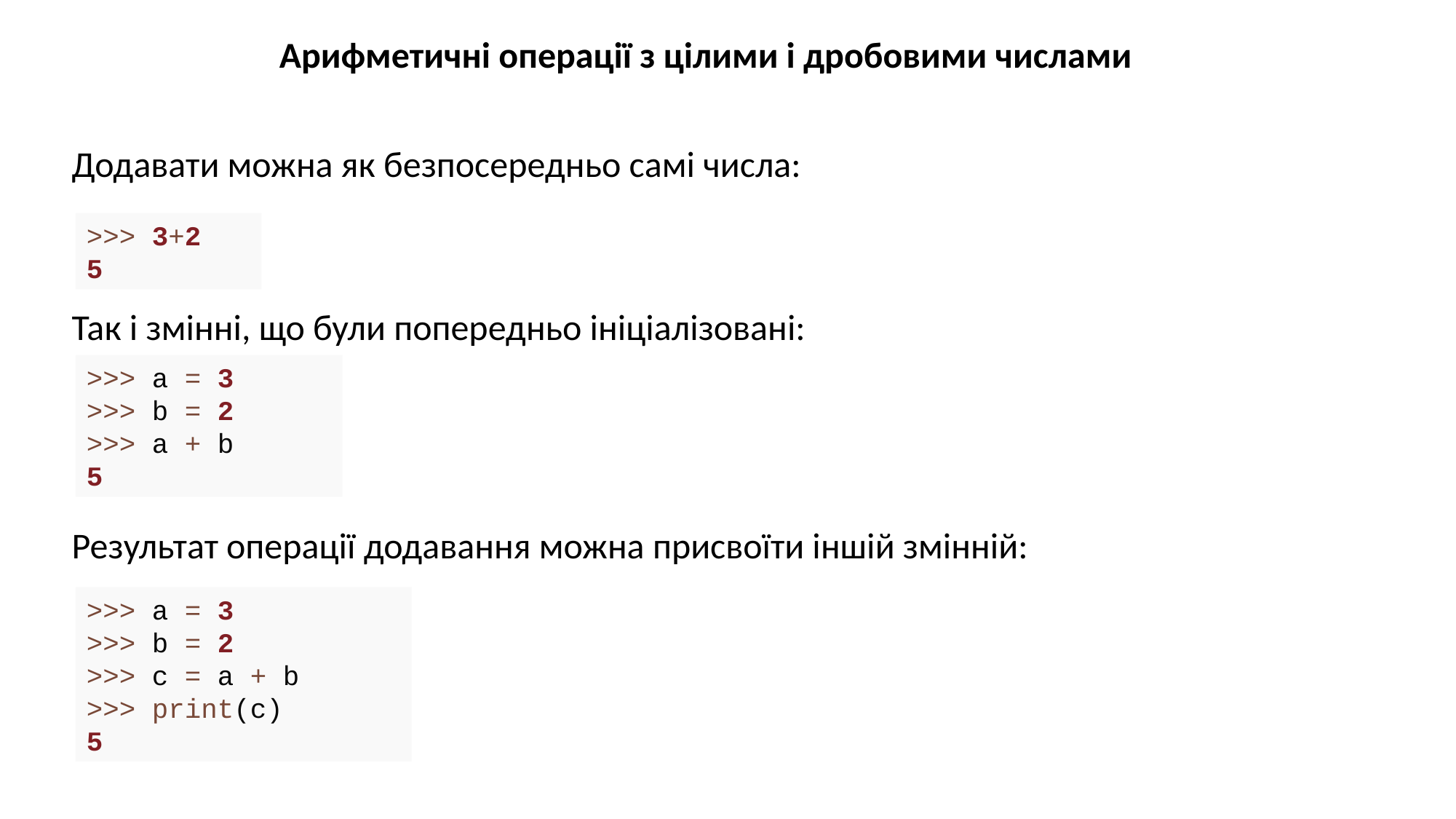

Арифметичні операції з цілими і дробовими числами

Додавати можна як безпосередньо самі числа:

Так і змінні, що були попередньо ініціалізовані:

Результат операції додавання можна присвоїти іншій змінній:

>>> 3+2
5
>>> a = 3
>>> b = 2
>>> a + b
5
>>> a = 3
>>> b = 2
>>> c = a + b
>>> print(c)
5